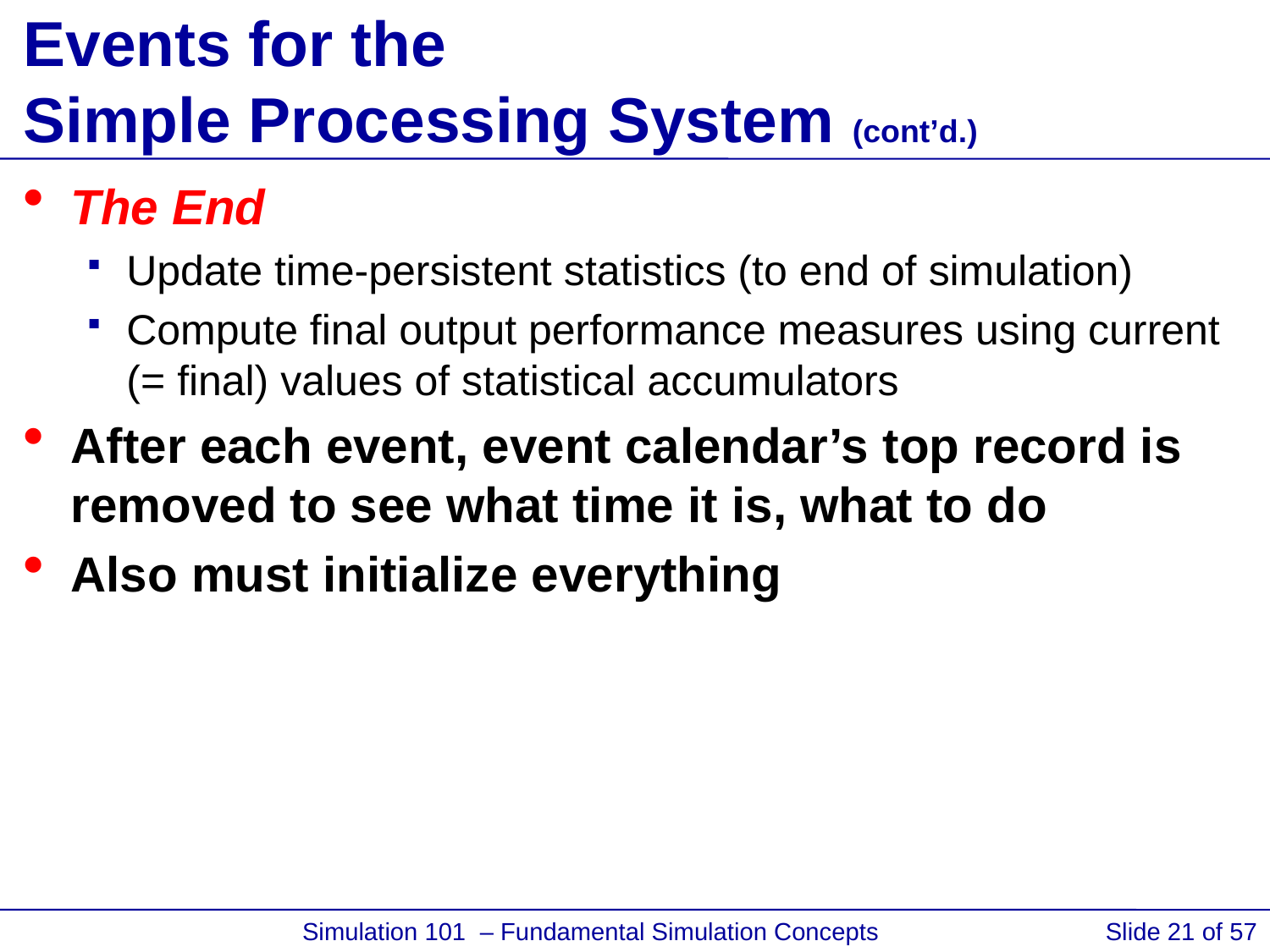

# Events for the Simple Processing System (cont’d.)
The End
Update time-persistent statistics (to end of simulation)
Compute final output performance measures using current (= final) values of statistical accumulators
After each event, event calendar’s top record is removed to see what time it is, what to do
Also must initialize everything

 Simulation 101  – Fundamental Simulation Concepts
Slide 21 of 57